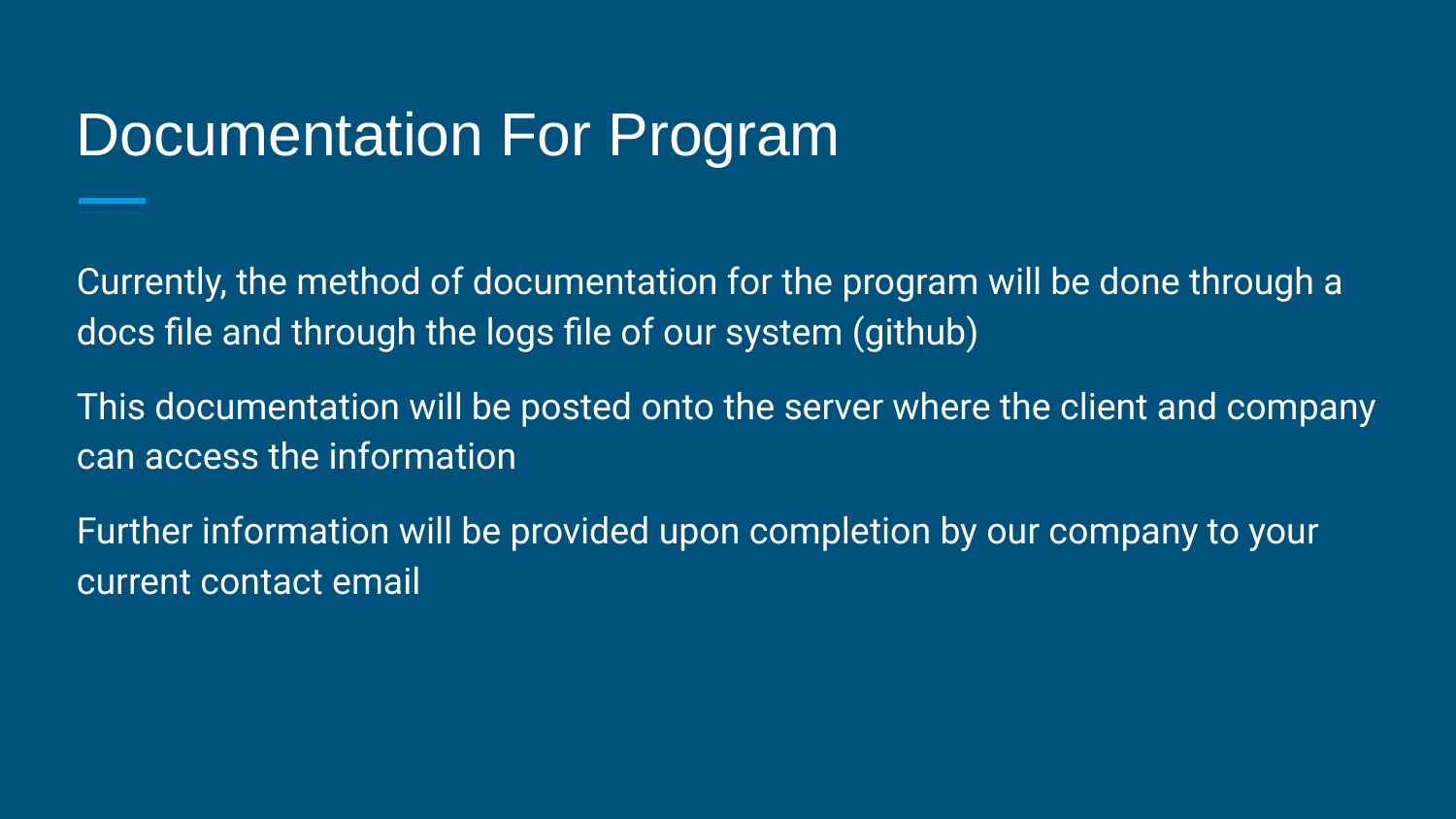

# Documentation For Program
Currently, the method of documentation for the program will be done through a docs file and through the logs file of our system (github)
This documentation will be posted onto the server where the client and company can access the information
Further information will be provided upon completion by our company to your current contact email